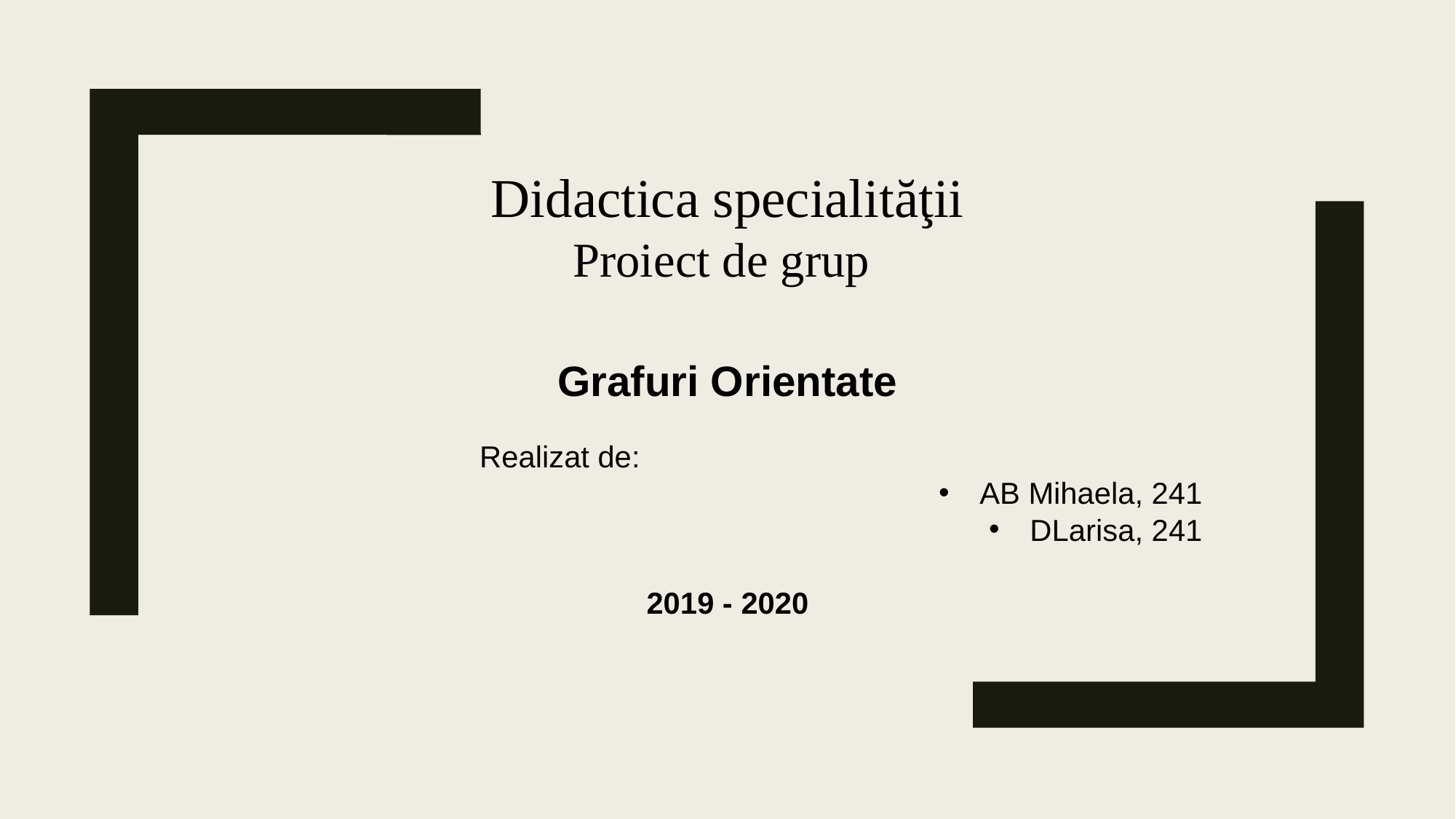

Didactica specialităţii
Proiect de grup

Grafuri Orientate

		 Realizat de:
AB Mihaela, 241
DLarisa, 241

2019 - 2020